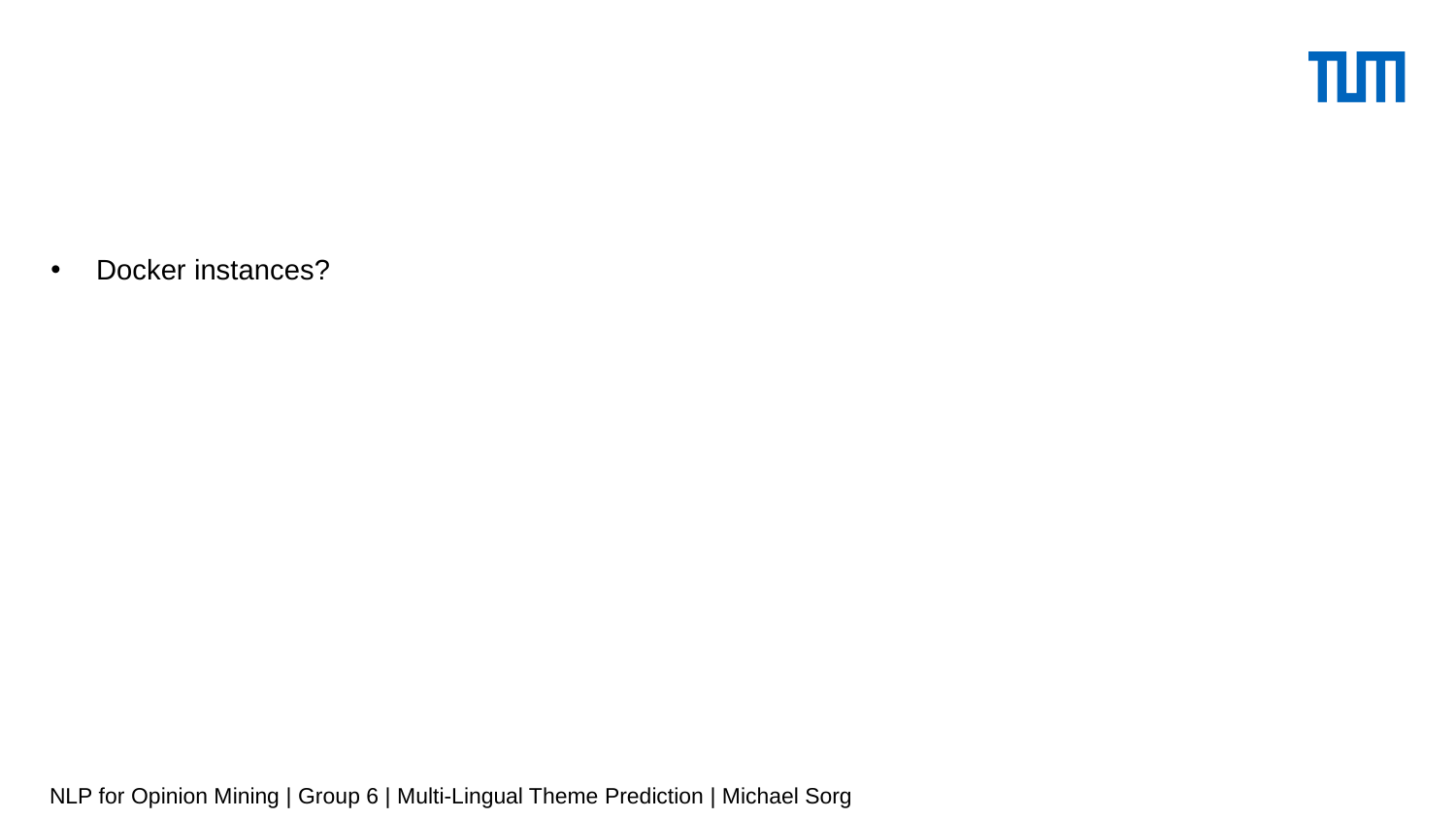

#
Docker instances?
NLP for Opinion Mining | Group 6 | Multi-Lingual Theme Prediction | Michael Sorg